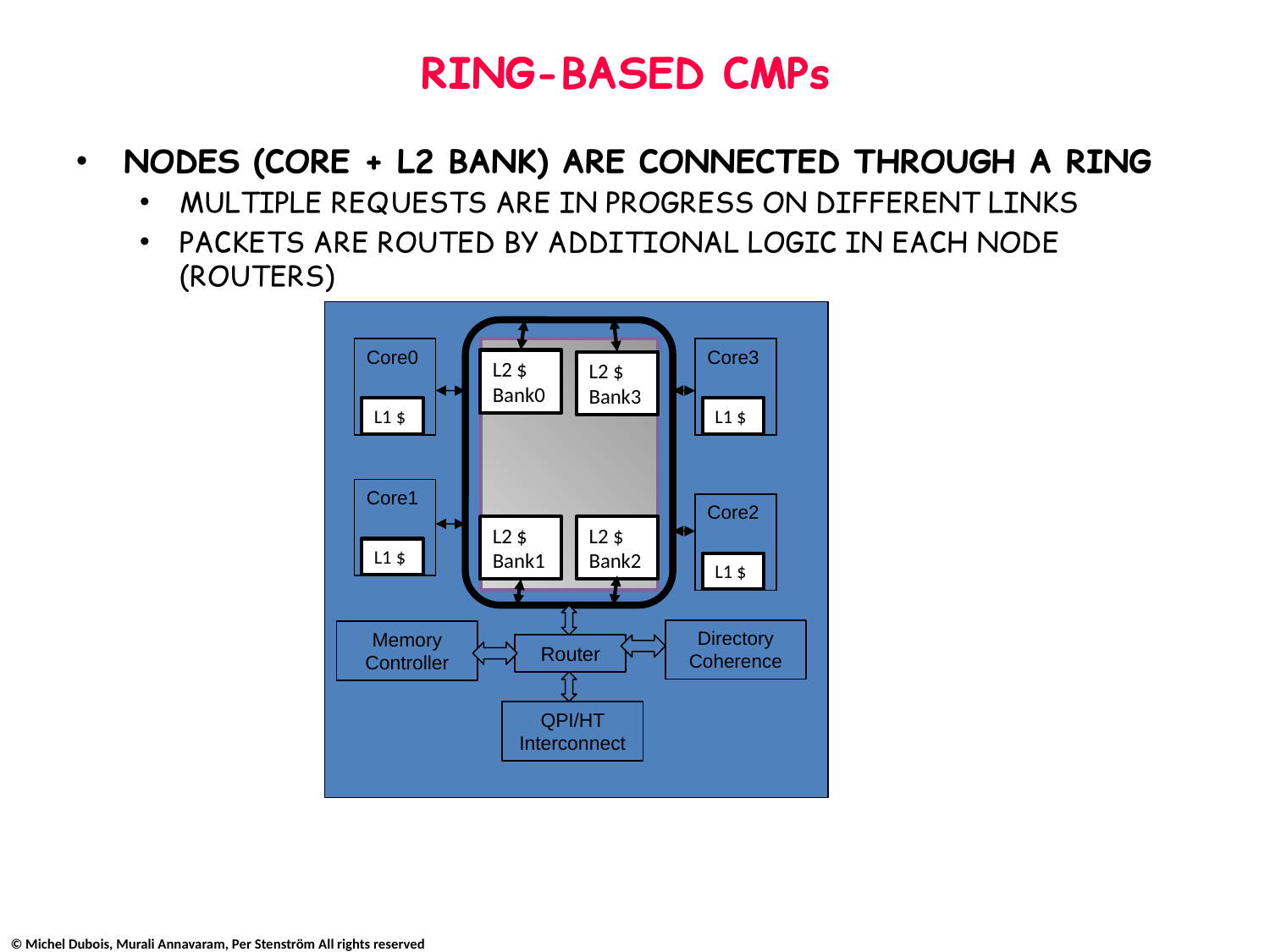

# RING-BASED CMPs
NODES (CORE + L2 BANK) ARE CONNECTED THROUGH A RING
MULTIPLE REQUESTS ARE IN PROGRESS ON DIFFERENT LINKS
PACKETS ARE ROUTED BY ADDITIONAL LOGIC IN EACH NODE (ROUTERS)

Core0
L1 $

Core3
L1 $
L2 $ Bank0
L2 $ Bank3

Core1

L1 $

Core2
L1 $
L2 $ Bank1
L2 $ Bank2

Directory Coherence
Memory Controller

Router

QPI/HT Interconnect